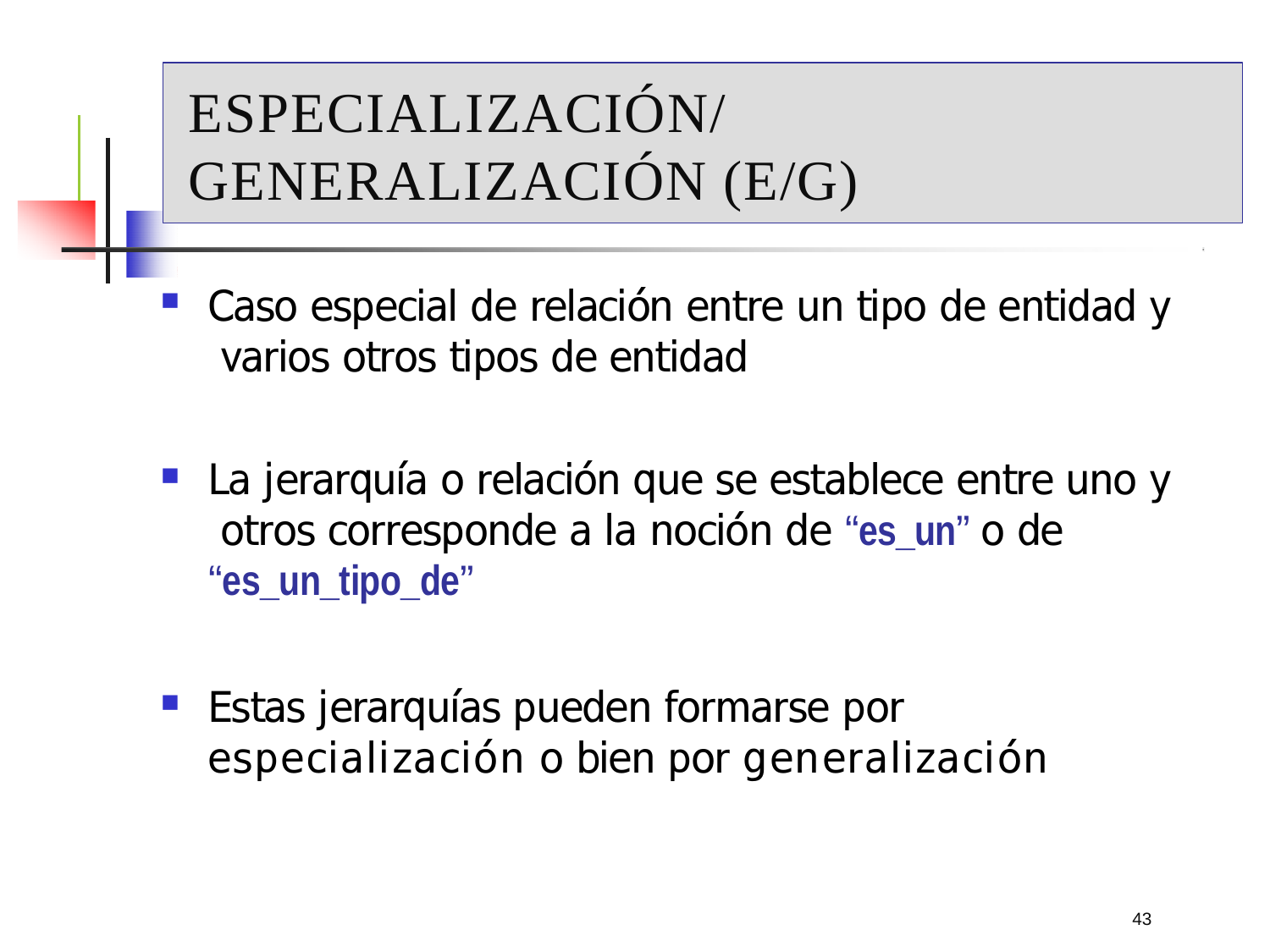

# Especialización/Generalización (E/G)

Caso especial de relación entre un tipo de entidad y  varios otros tipos de entidad

La jerarquía o relación que se establece entre uno y  otros corresponde a la noción de “es_un” o de  “es_un_tipo_de”

Estas jerarquías pueden formarse por
especialización o bien por generalización
43